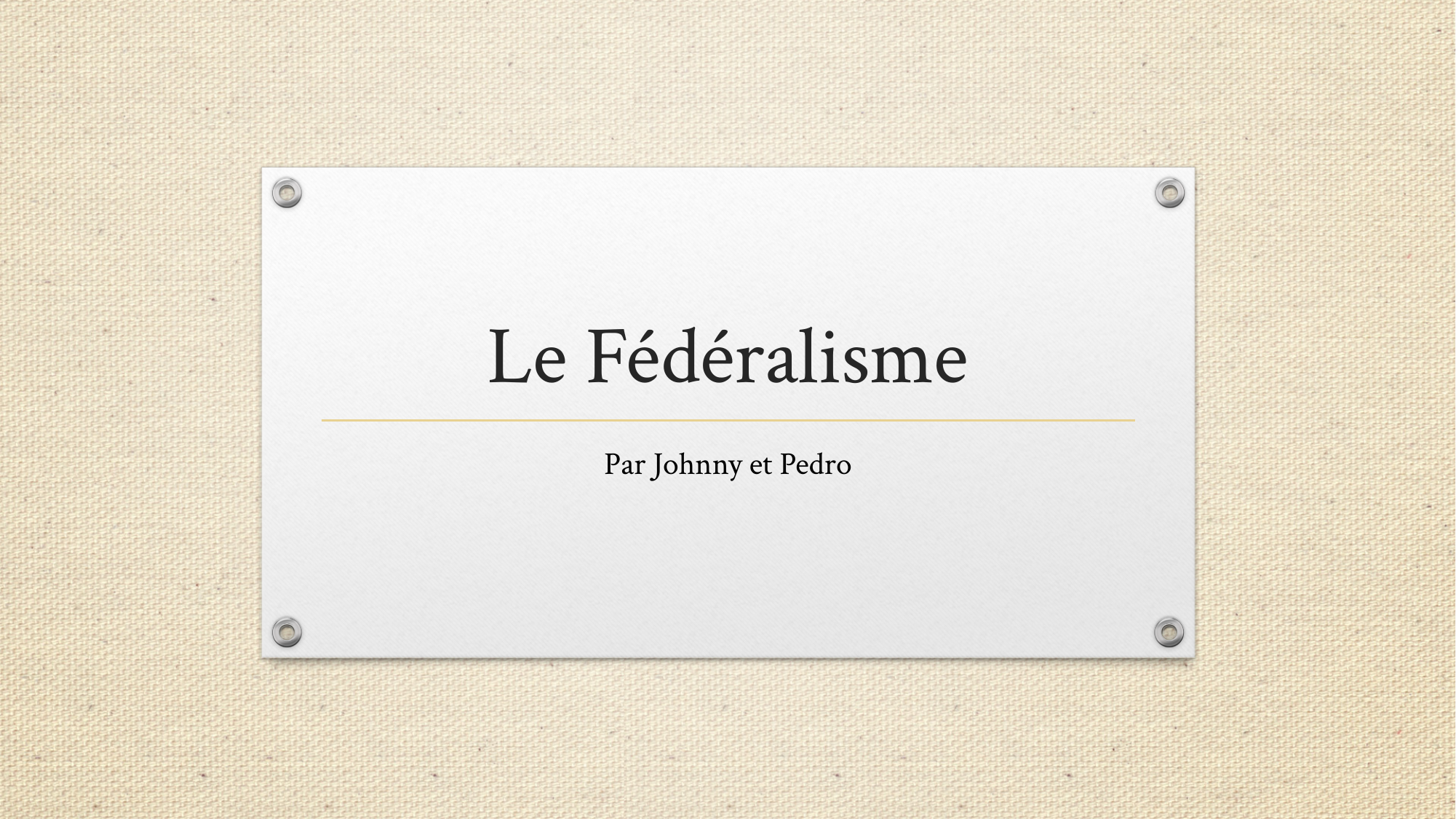

# Le Fédéralisme
Par Johnny et Pedro